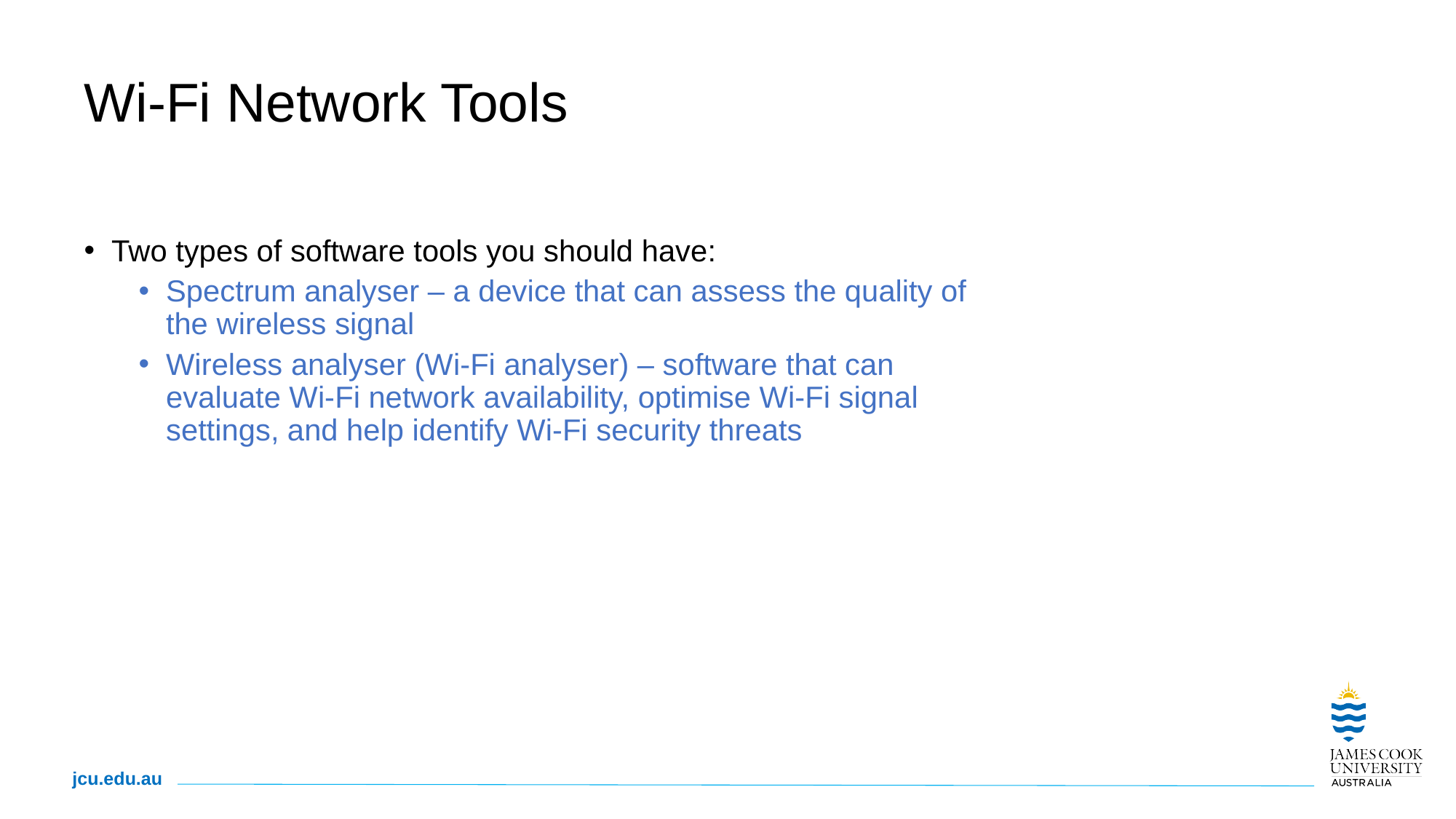

# Wi-Fi Network Tools
Two types of software tools you should have:
Spectrum analyser – a device that can assess the quality of the wireless signal
Wireless analyser (Wi-Fi analyser) – software that can evaluate Wi-Fi network availability, optimise Wi-Fi signal settings, and help identify Wi-Fi security threats